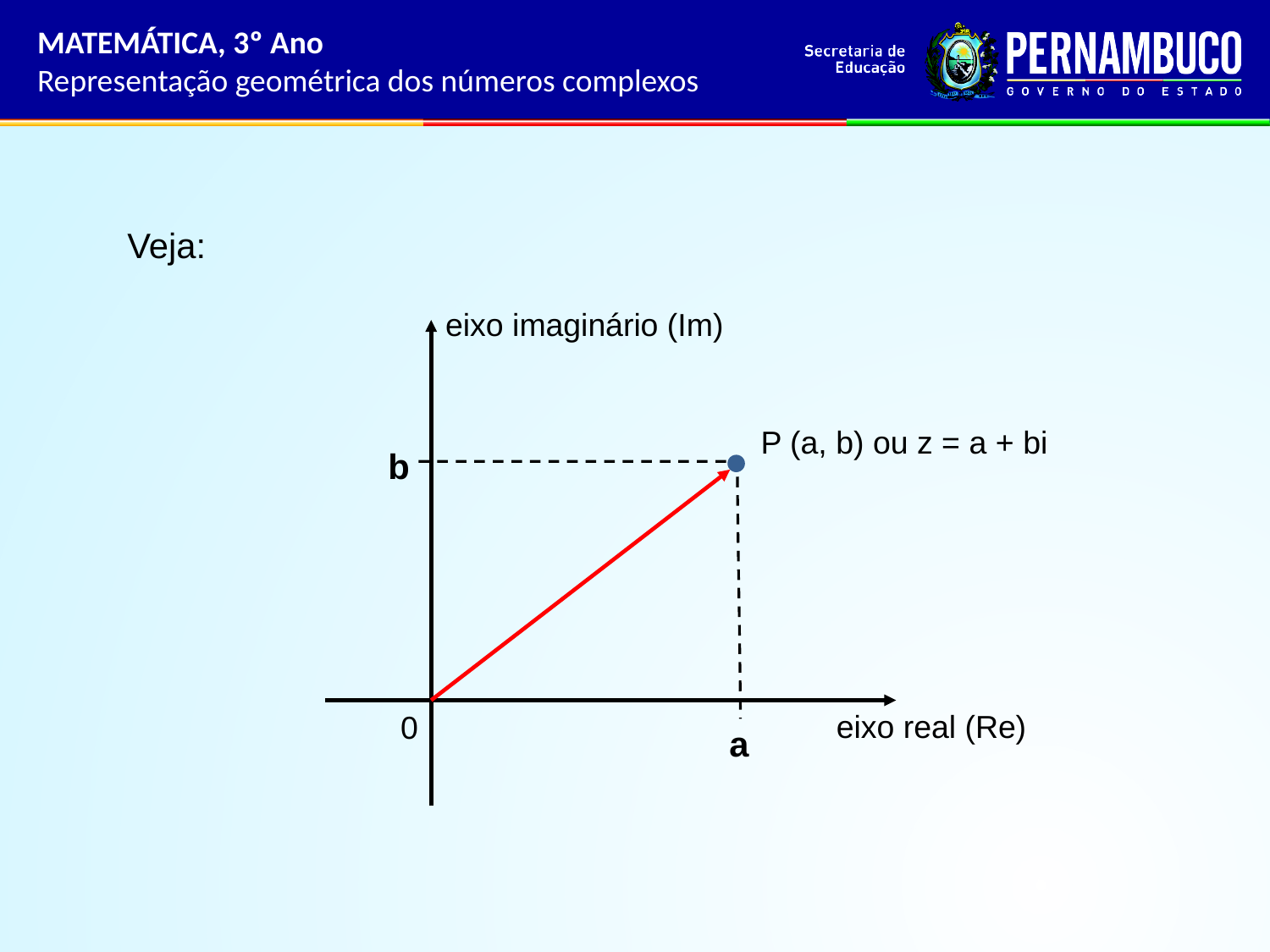

MATEMÁTICA, 3º Ano
Representação geométrica dos números complexos
Veja:
eixo imaginário (Im)
P (a, b) ou z = a + bi
b

eixo real (Re)
0
a